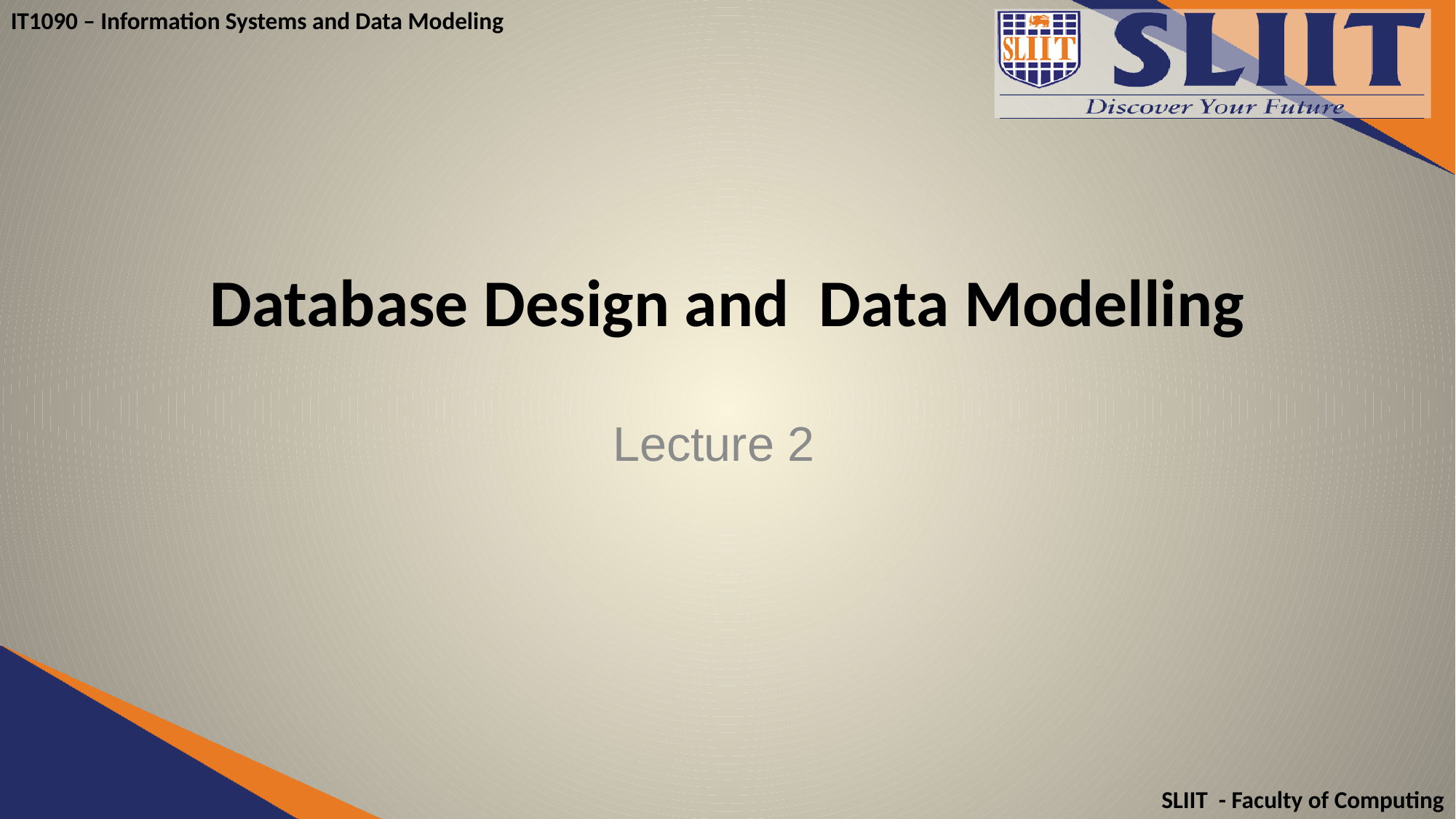

# Database Design and  Data Modelling
Lecture 2